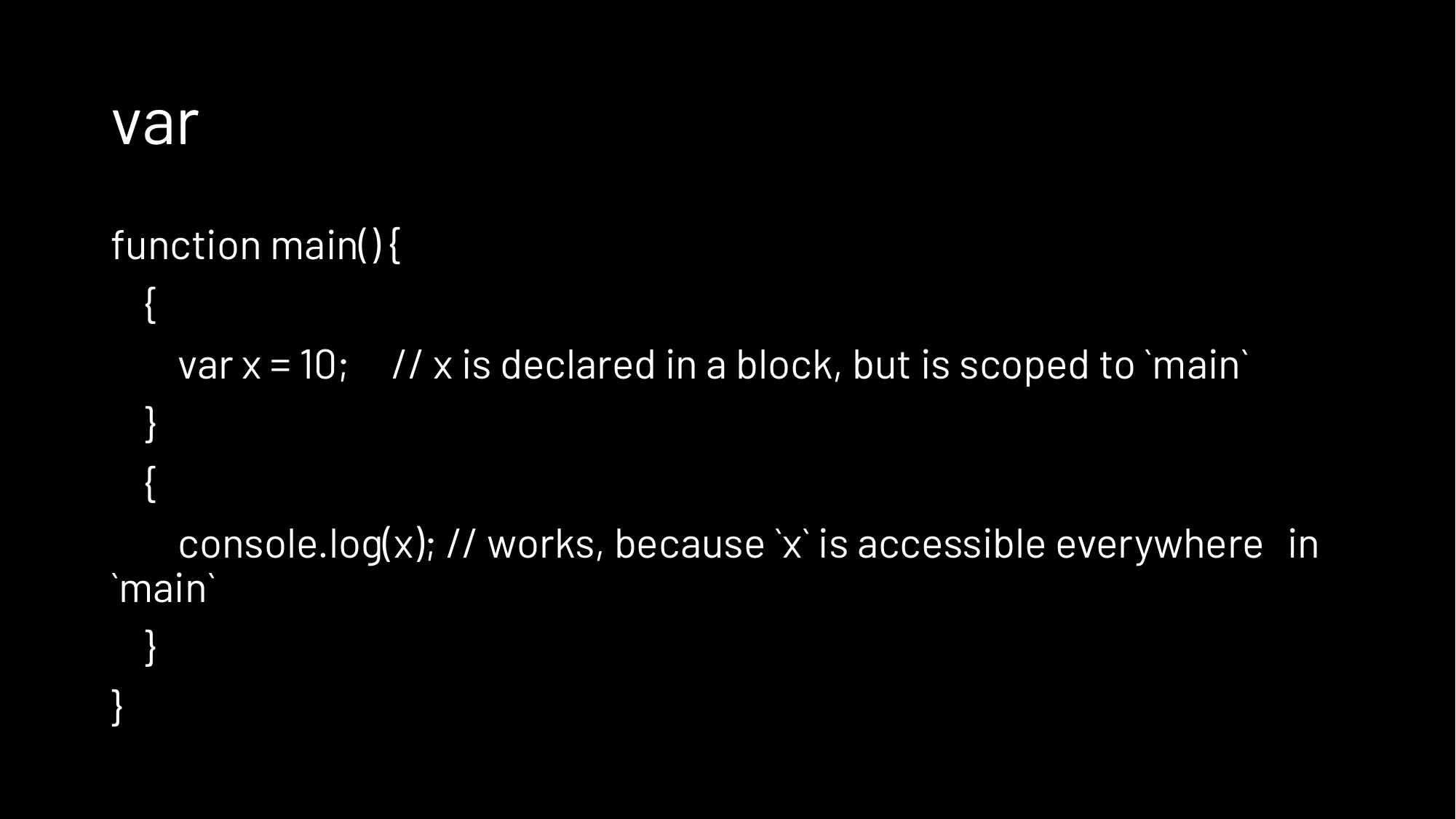

# var
function main() {
    {
        var x = 10;     // x is declared in a block, but is scoped to `main`
    }
    {
        console.log(x); // works, because `x` is accessible everywhere 	in `main`
    }
}